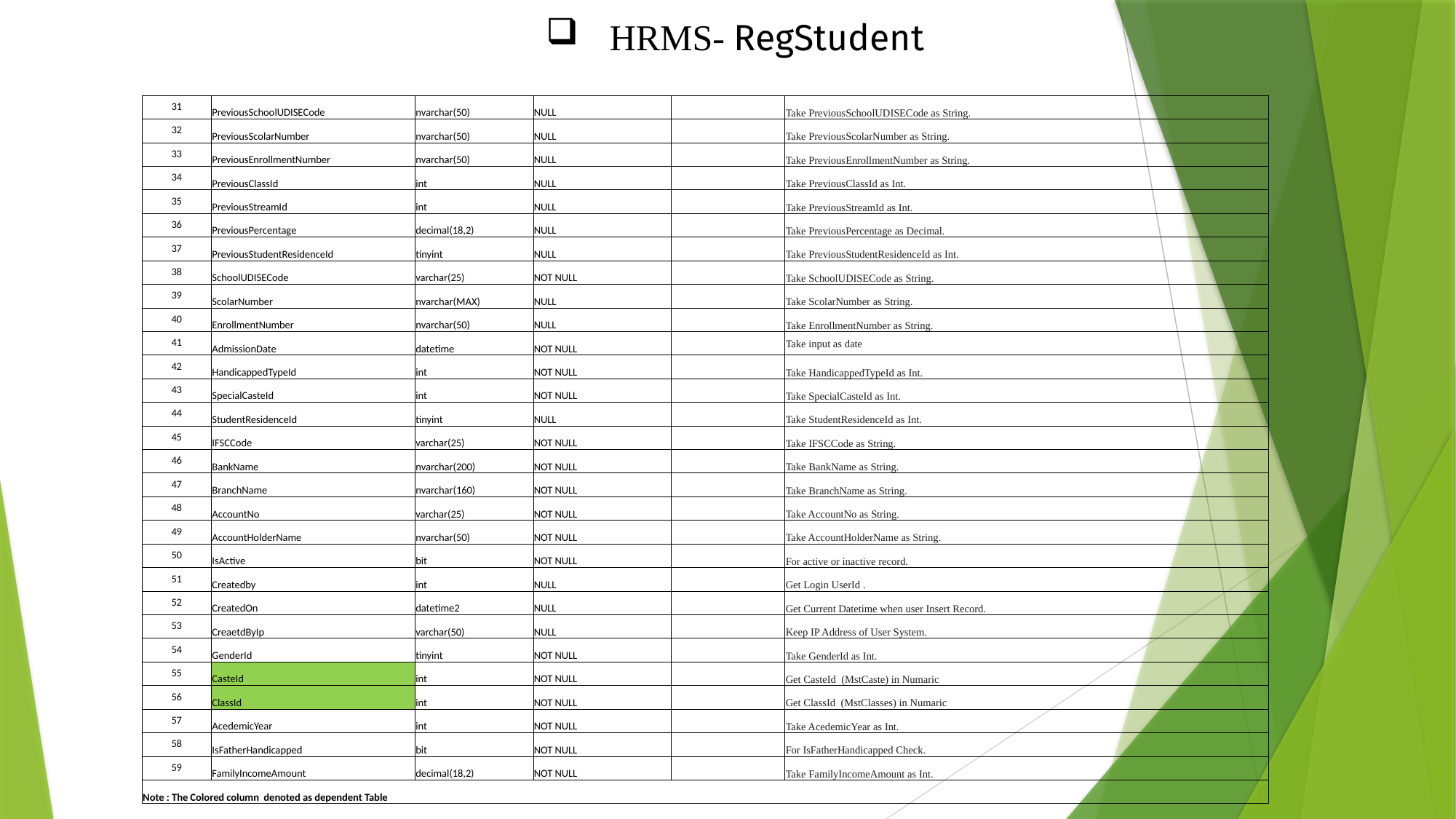

HRMS- RegStudent
| 31 | PreviousSchoolUDISECode | nvarchar(50) | NULL |  | Take PreviousSchoolUDISECode as String. |
| --- | --- | --- | --- | --- | --- |
| 32 | PreviousScolarNumber | nvarchar(50) | NULL |  | Take PreviousScolarNumber as String. |
| 33 | PreviousEnrollmentNumber | nvarchar(50) | NULL |  | Take PreviousEnrollmentNumber as String. |
| 34 | PreviousClassId | int | NULL |  | Take PreviousClassId as Int. |
| 35 | PreviousStreamId | int | NULL |  | Take PreviousStreamId as Int. |
| 36 | PreviousPercentage | decimal(18,2) | NULL |  | Take PreviousPercentage as Decimal. |
| 37 | PreviousStudentResidenceId | tinyint | NULL |  | Take PreviousStudentResidenceId as Int. |
| 38 | SchoolUDISECode | varchar(25) | NOT NULL |  | Take SchoolUDISECode as String. |
| 39 | ScolarNumber | nvarchar(MAX) | NULL |  | Take ScolarNumber as String. |
| 40 | EnrollmentNumber | nvarchar(50) | NULL |  | Take EnrollmentNumber as String. |
| 41 | AdmissionDate | datetime | NOT NULL |  | Take input as date |
| 42 | HandicappedTypeId | int | NOT NULL |  | Take HandicappedTypeId as Int. |
| 43 | SpecialCasteId | int | NOT NULL |  | Take SpecialCasteId as Int. |
| 44 | StudentResidenceId | tinyint | NULL |  | Take StudentResidenceId as Int. |
| 45 | IFSCCode | varchar(25) | NOT NULL |  | Take IFSCCode as String. |
| 46 | BankName | nvarchar(200) | NOT NULL |  | Take BankName as String. |
| 47 | BranchName | nvarchar(160) | NOT NULL |  | Take BranchName as String. |
| 48 | AccountNo | varchar(25) | NOT NULL |  | Take AccountNo as String. |
| 49 | AccountHolderName | nvarchar(50) | NOT NULL |  | Take AccountHolderName as String. |
| 50 | IsActive | bit | NOT NULL |  | For active or inactive record. |
| 51 | Createdby | int | NULL |  | Get Login UserId . |
| 52 | CreatedOn | datetime2 | NULL |  | Get Current Datetime when user Insert Record. |
| 53 | CreaetdByIp | varchar(50) | NULL |  | Keep IP Address of User System. |
| 54 | GenderId | tinyint | NOT NULL |  | Take GenderId as Int. |
| 55 | CasteId | int | NOT NULL |  | Get CasteId (MstCaste) in Numaric |
| 56 | ClassId | int | NOT NULL |  | Get ClassId (MstClasses) in Numaric |
| 57 | AcedemicYear | int | NOT NULL |  | Take AcedemicYear as Int. |
| 58 | IsFatherHandicapped | bit | NOT NULL |  | For IsFatherHandicapped Check. |
| 59 | FamilyIncomeAmount | decimal(18,2) | NOT NULL |  | Take FamilyIncomeAmount as Int. |
| Note : The Colored column denoted as dependent Table |  |  |  |  |  |